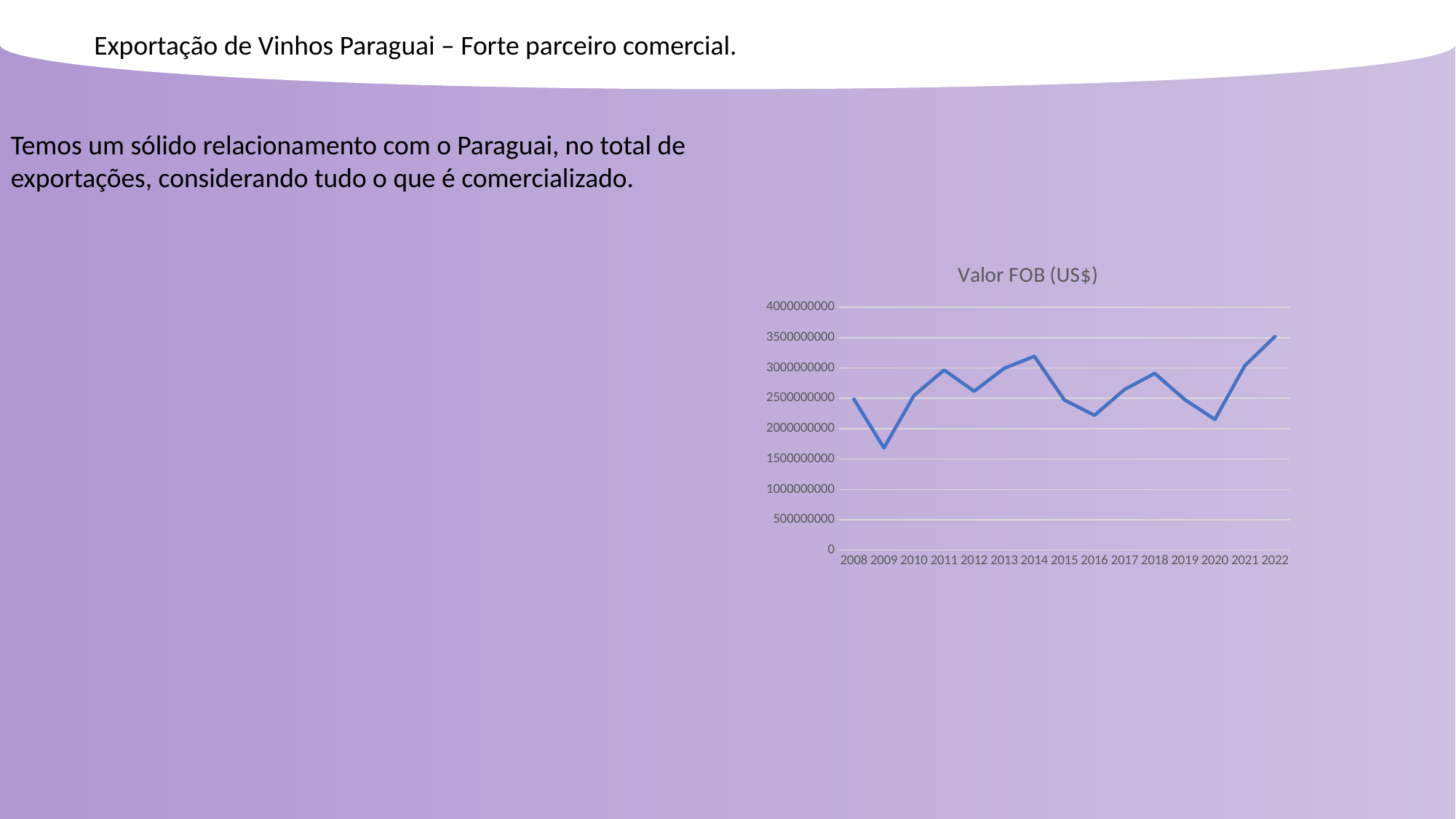

Exportação de Vinhos Paraguai – Forte parceiro comercial.
Temos um sólido relacionamento com o Paraguai, no total de exportações, considerando tudo o que é comercializado.

### Chart:

| Category | Valor FOB (US$) |
|---|---|
| 2008 | 2487298432.0 |
| 2009 | 1683892660.0 |
| 2010 | 2547743025.0 |
| 2011 | 2967412193.0 |
| 2012 | 2617442885.0 |
| 2013 | 2996600386.0 |
| 2014 | 3193506727.0 |
| 2015 | 2473259309.0 |
| 2016 | 2220841458.0 |
| 2017 | 2646222649.0 |
| 2018 | 2912317162.0 |
| 2019 | 2479932573.0 |
| 2020 | 2152550659.0 |
| 2021 | 3041354534.0 |
| 2022 | 3519019653.0 |